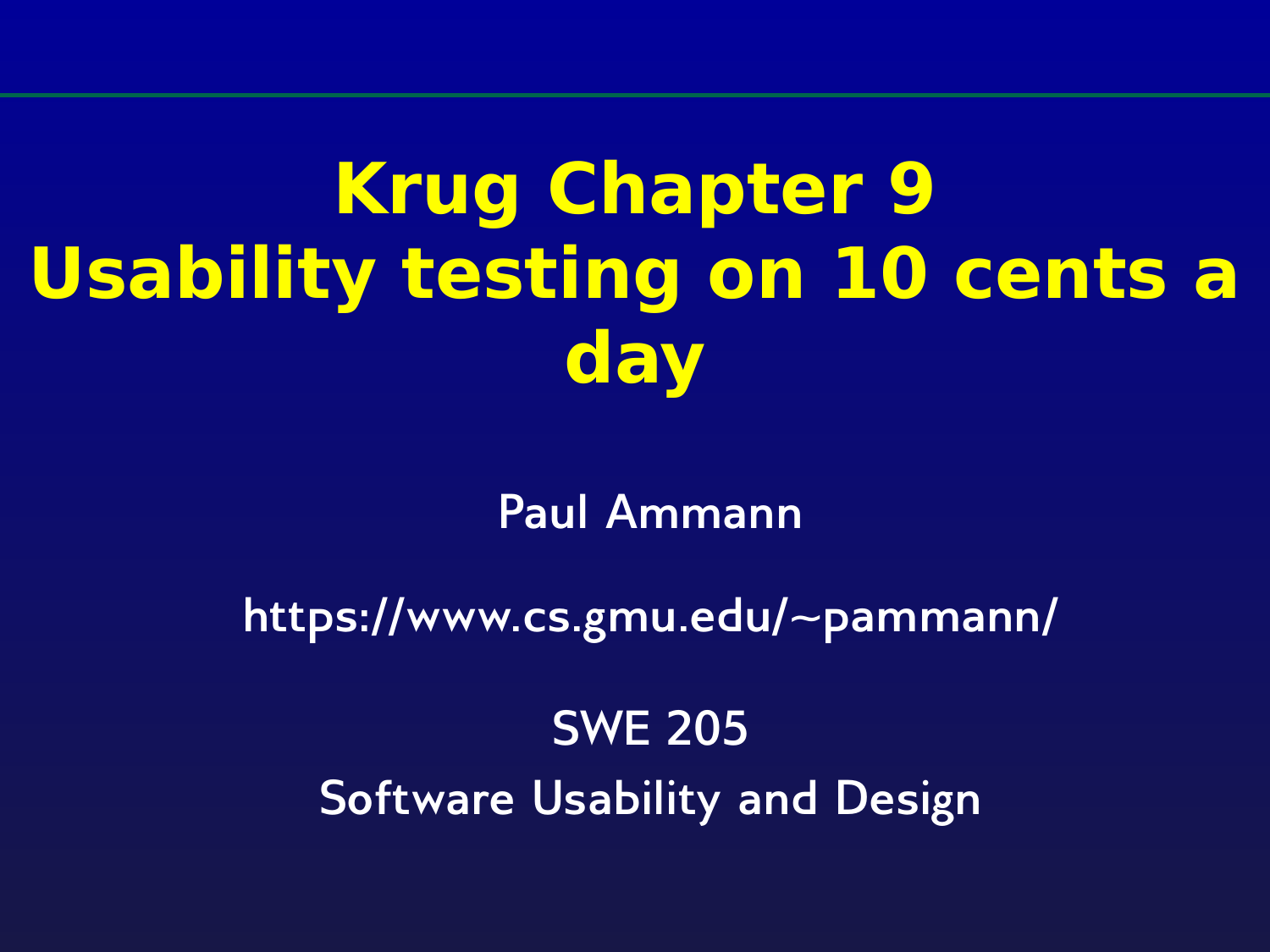

# Krug Chapter 9 Usability testing on 10 cents a day
Paul Ammann

https://www.cs.gmu.edu/~pammann/

SWE 205
Software Usability and Design